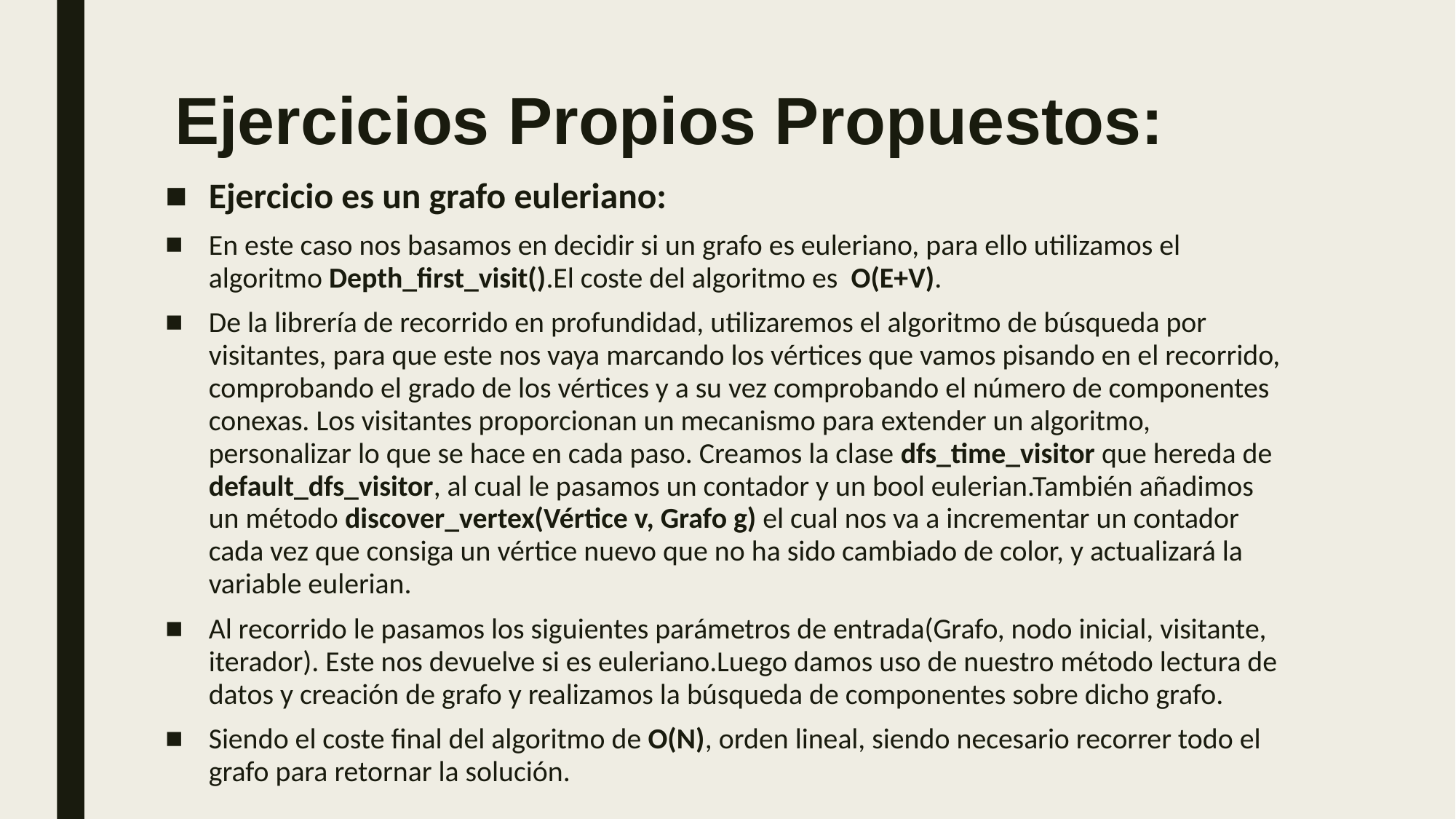

# Ejercicios Propios Propuestos:
Ejercicio es un grafo euleriano:
En este caso nos basamos en decidir si un grafo es euleriano, para ello utilizamos el algoritmo Depth_first_visit().El coste del algoritmo es  O(E+V).
De la librería de recorrido en profundidad, utilizaremos el algoritmo de búsqueda por visitantes, para que este nos vaya marcando los vértices que vamos pisando en el recorrido, comprobando el grado de los vértices y a su vez comprobando el número de componentes conexas. Los visitantes proporcionan un mecanismo para extender un algoritmo, personalizar lo que se hace en cada paso. Creamos la clase dfs_time_visitor que hereda de default_dfs_visitor, al cual le pasamos un contador y un bool eulerian.También añadimos un método discover_vertex(Vértice v, Grafo g) el cual nos va a incrementar un contador cada vez que consiga un vértice nuevo que no ha sido cambiado de color, y actualizará la variable eulerian.
Al recorrido le pasamos los siguientes parámetros de entrada(Grafo, nodo inicial, visitante, iterador). Este nos devuelve si es euleriano.Luego damos uso de nuestro método lectura de datos y creación de grafo y realizamos la búsqueda de componentes sobre dicho grafo.
Siendo el coste final del algoritmo de O(N), orden lineal, siendo necesario recorrer todo el grafo para retornar la solución.